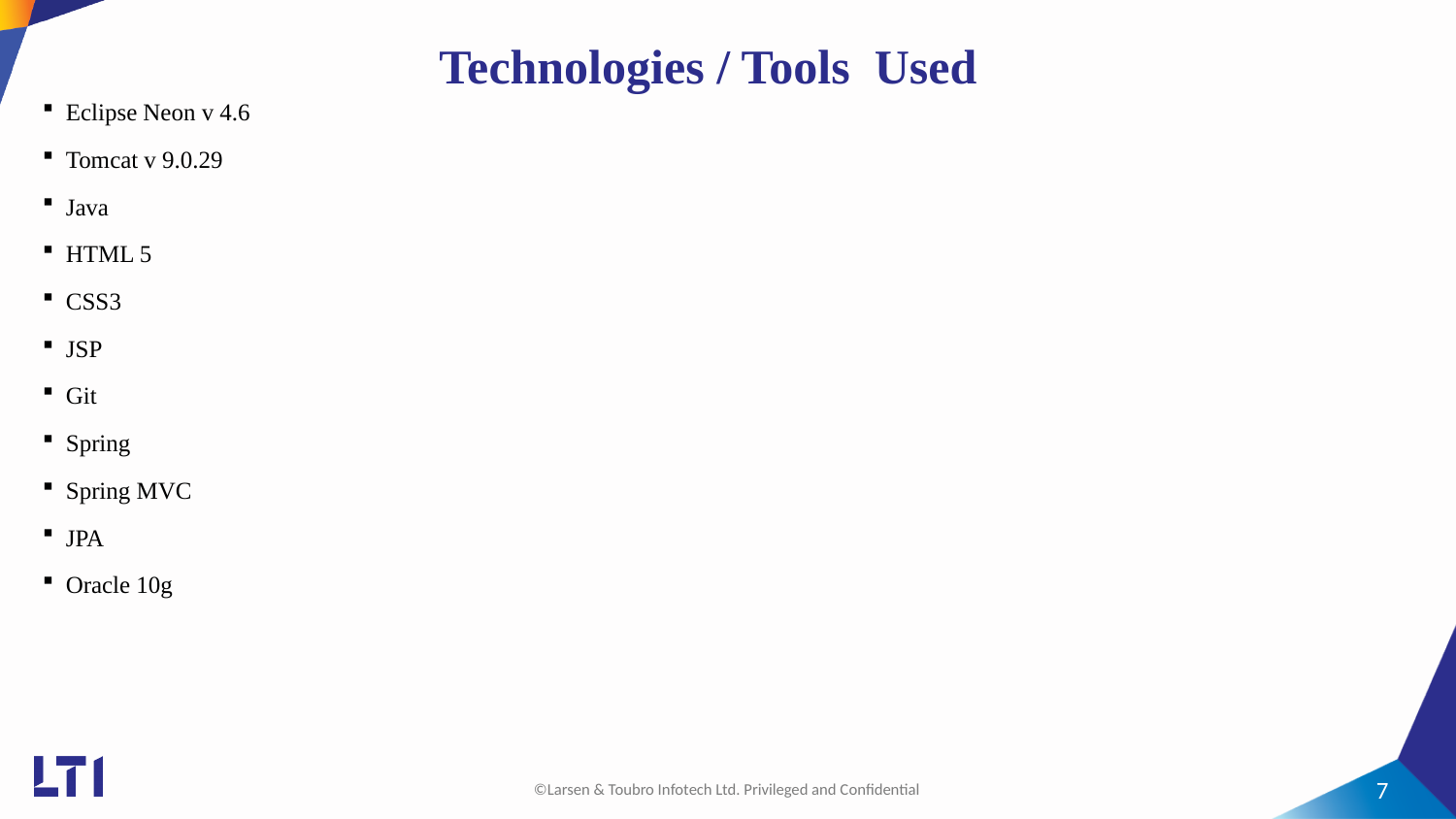

# Technologies / Tools  Used
Eclipse Neon v 4.6
Tomcat v 9.0.29
Java
HTML 5
CSS3
JSP
Git
Spring
Spring MVC
JPA
Oracle 10g